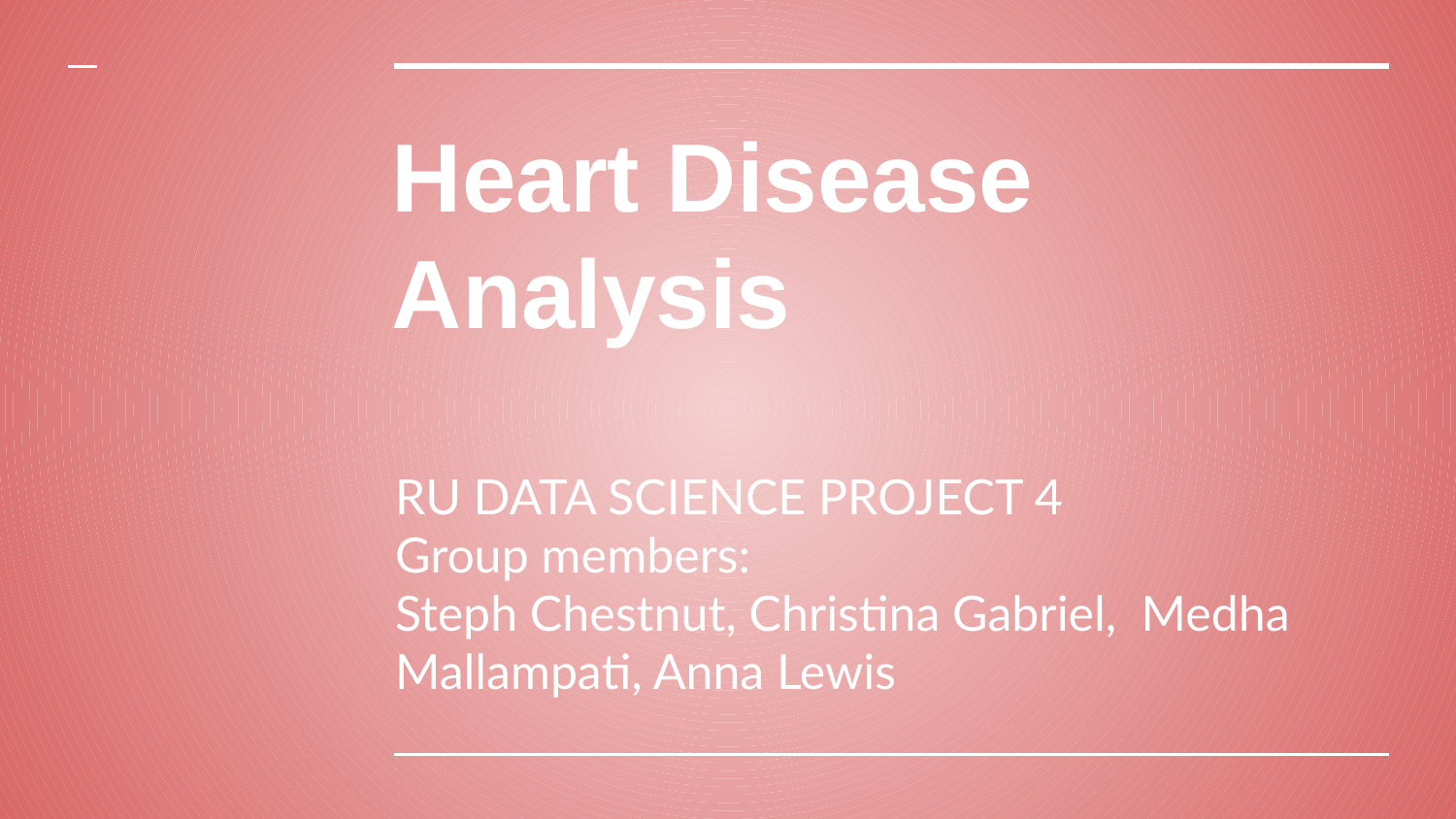

# Heart Disease Analysis
RU DATA SCIENCE PROJECT 4
Group members:
Steph Chestnut, Christina Gabriel,  Medha Mallampati, Anna Lewis